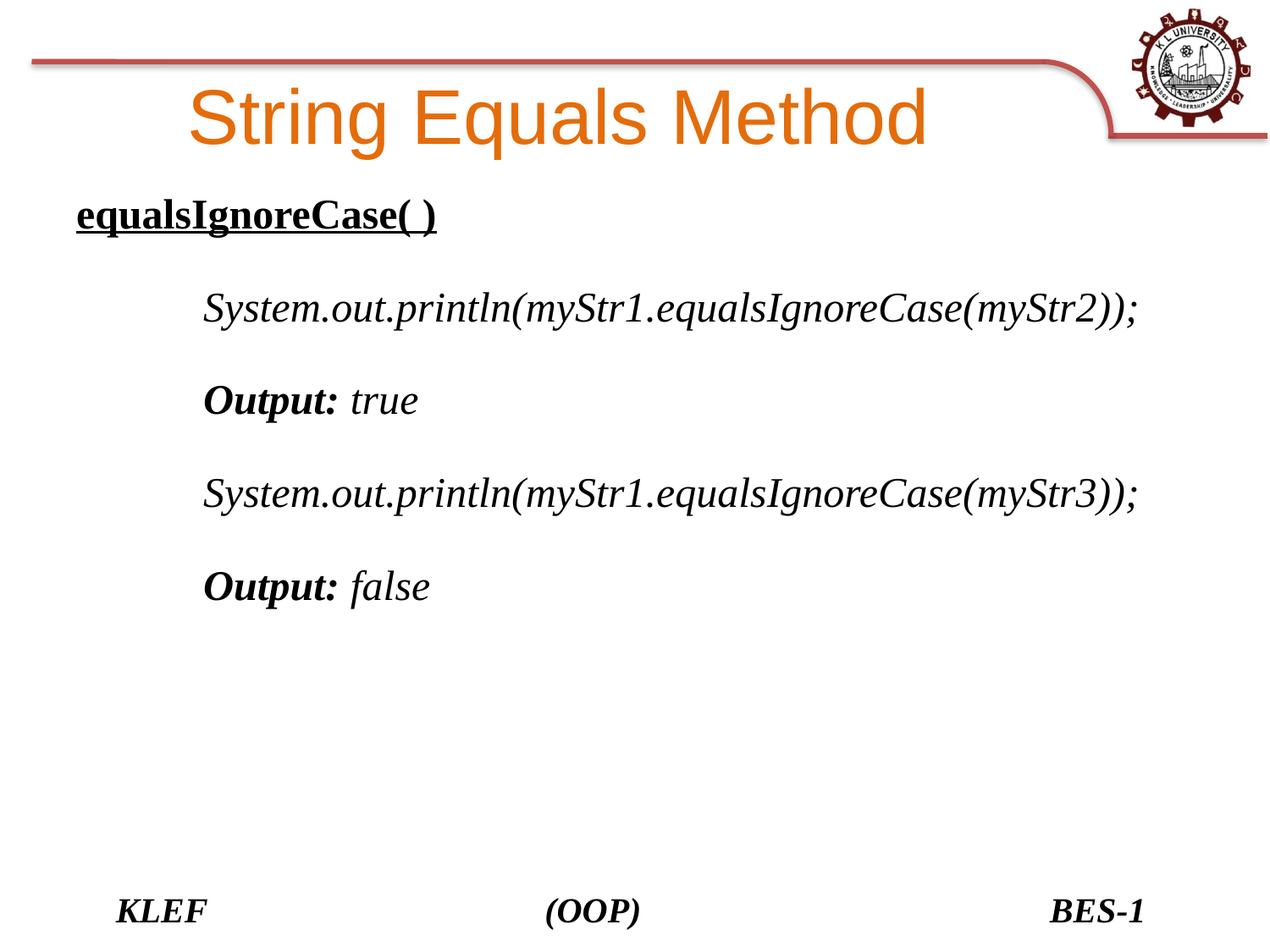

# String Equals Method
equalsIgnoreCase( )
	System.out.println(myStr1.equalsIgnoreCase(myStr2));
	Output: true
	System.out.println(myStr1.equalsIgnoreCase(myStr3));
	Output: false

KLEF                                      (OOP)                                              BES-1